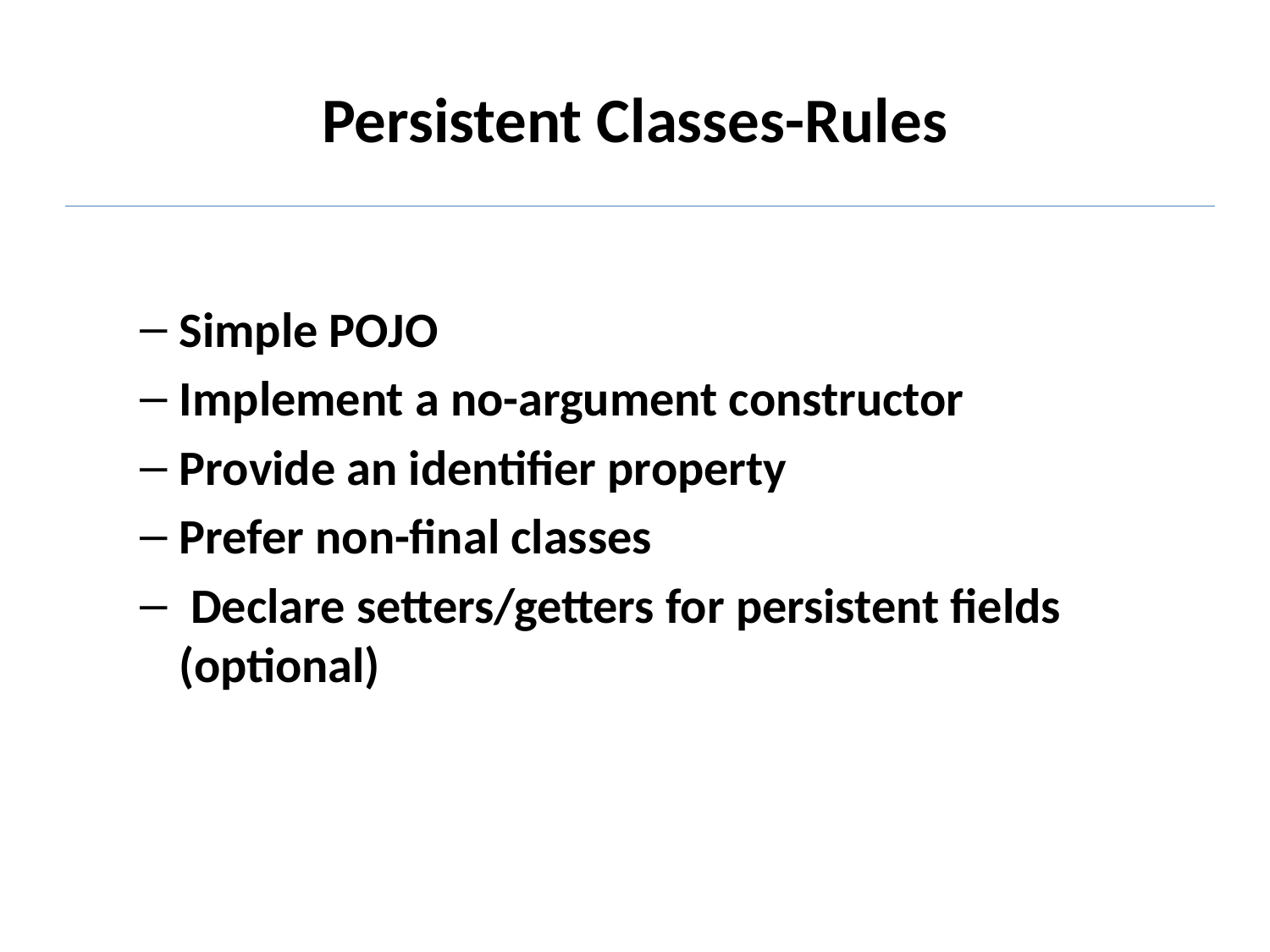

# Persistent Classes-Rules

Simple POJO
Implement a no-argument constructor
Provide an identifier property
Prefer non-final classes
 Declare setters/getters for persistent fields (optional)